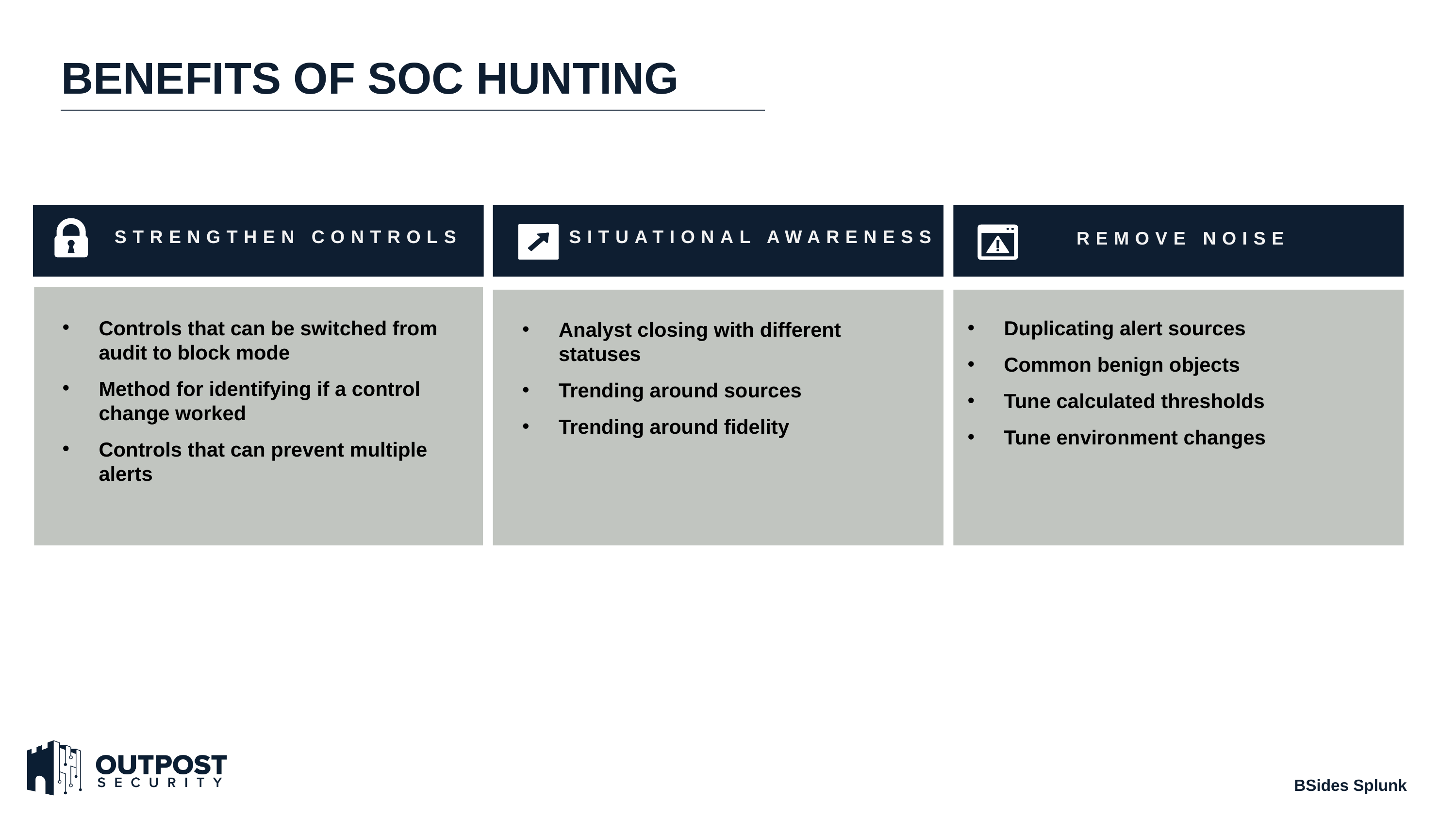

BENEFITS OF SOC HUNTING

STRENGTHEN CONTROLS

SITUATIONAL AWARENESS

REMOVE NOISE

Controls that can be switched from audit to block mode
Method for identifying if a control change worked
Controls that can prevent multiple alerts

Duplicating alert sources
Common benign objects
Tune calculated thresholds
Tune environment changes
Analyst closing with different statuses
Trending around sources
Trending around fidelity